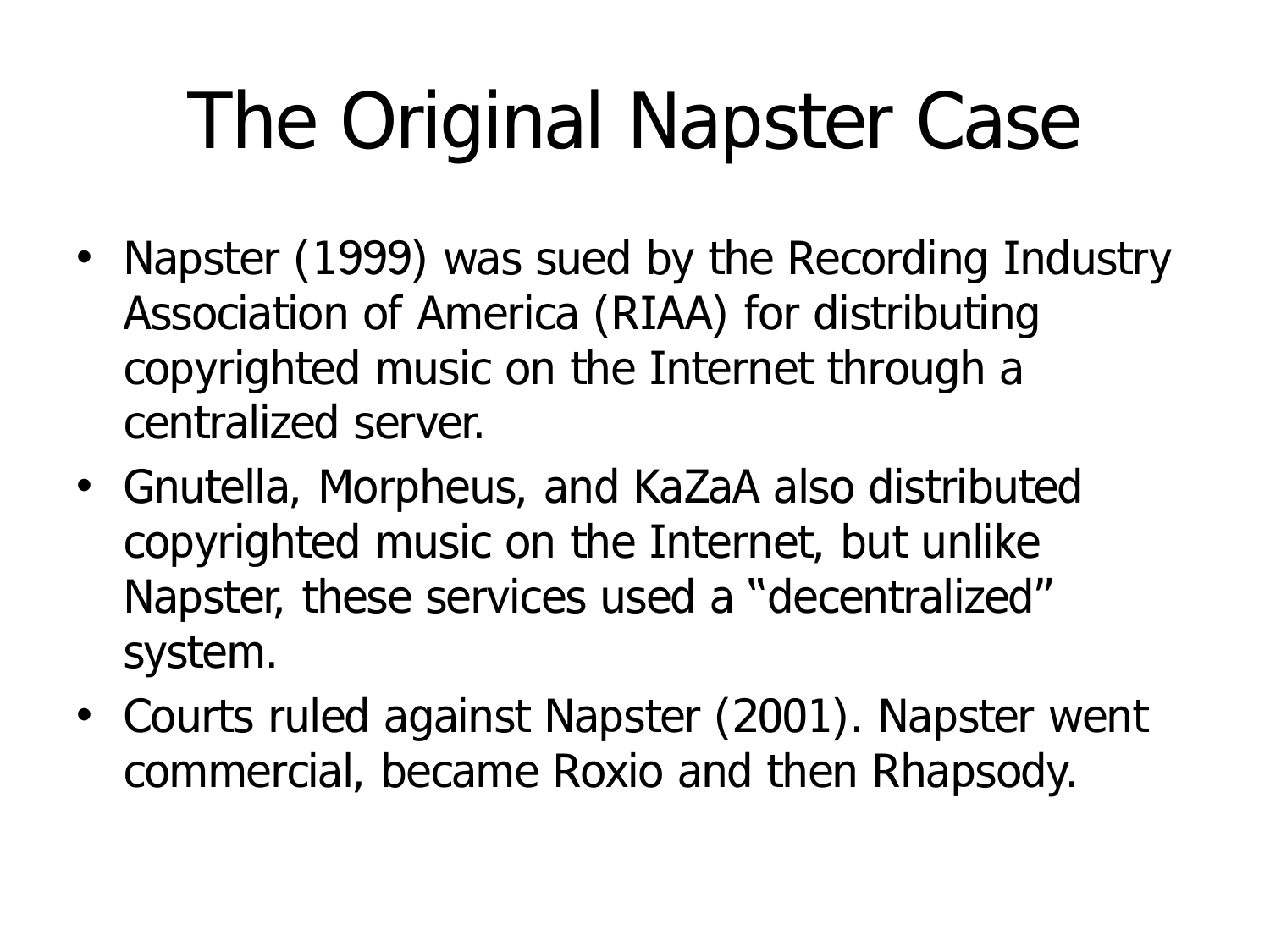

# The Original Napster Case
Napster (1999) was sued by the Recording Industry Association of America (RIAA) for distributing copyrighted music on the Internet through a centralized server.
Gnutella, Morpheus, and KaZaA also distributed copyrighted music on the Internet, but unlike Napster, these services used a “decentralized” system.
Courts ruled against Napster (2001). Napster went commercial, became Roxio and then Rhapsody.